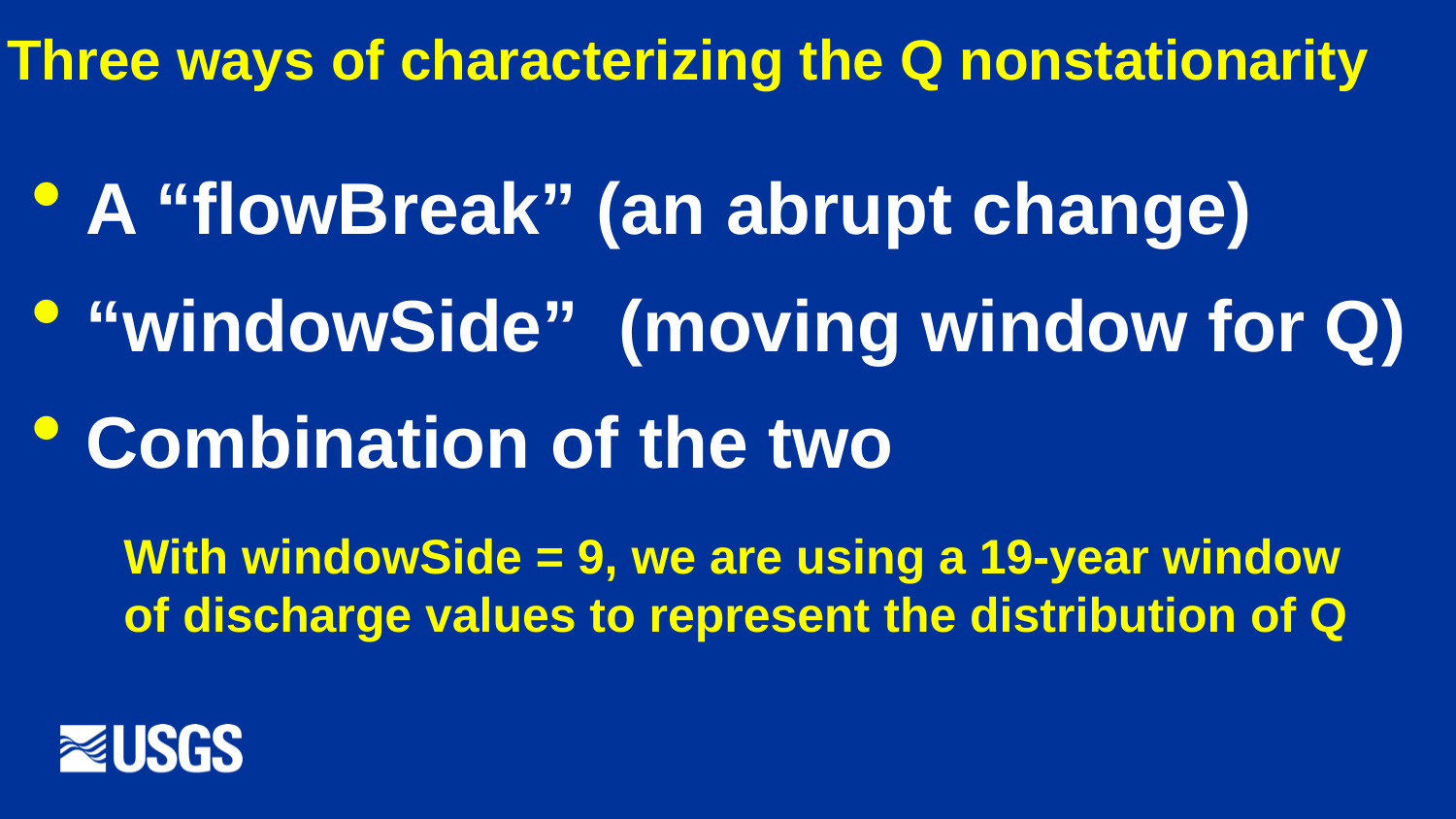

# Three ways of characterizing the Q nonstationarity
A “flowBreak” (an abrupt change)
“windowSide”  (moving window for Q)
Combination of the two
With windowSide = 9, we are using a 19-year window of discharge values to represent the distribution of Q